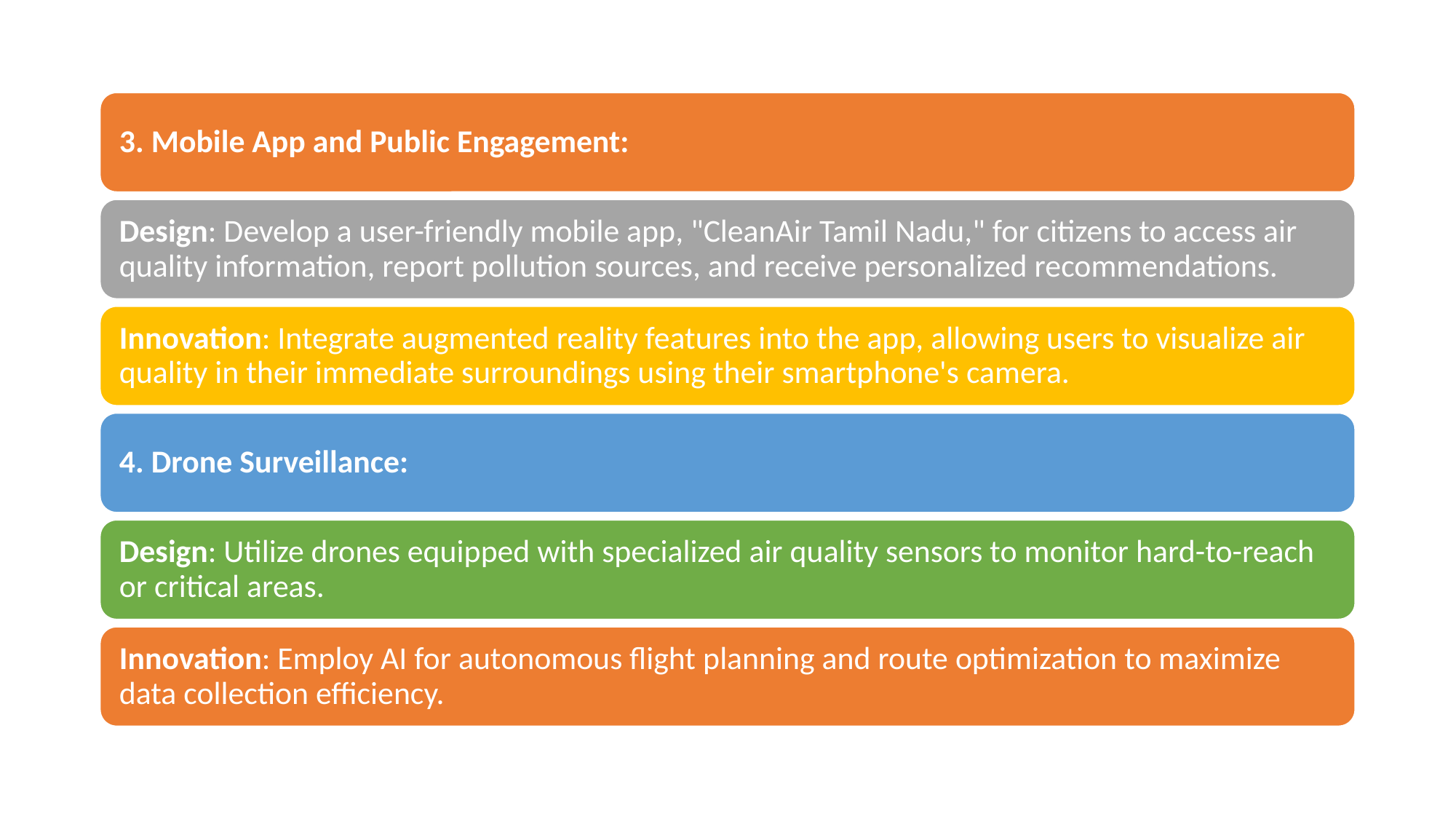

3. Mobile App and Public Engagement:
Design: Develop a user-friendly mobile app, "CleanAir Tamil Nadu," for citizens to access air quality information, report pollution sources, and receive personalized recommendations.
Innovation: Integrate augmented reality features into the app, allowing users to visualize air quality in their immediate surroundings using their smartphone's camera.
4. Drone Surveillance:
Design: Utilize drones equipped with specialized air quality sensors to monitor hard-to-reach or critical areas.
Innovation: Employ AI for autonomous flight planning and route optimization to maximize data collection efficiency.